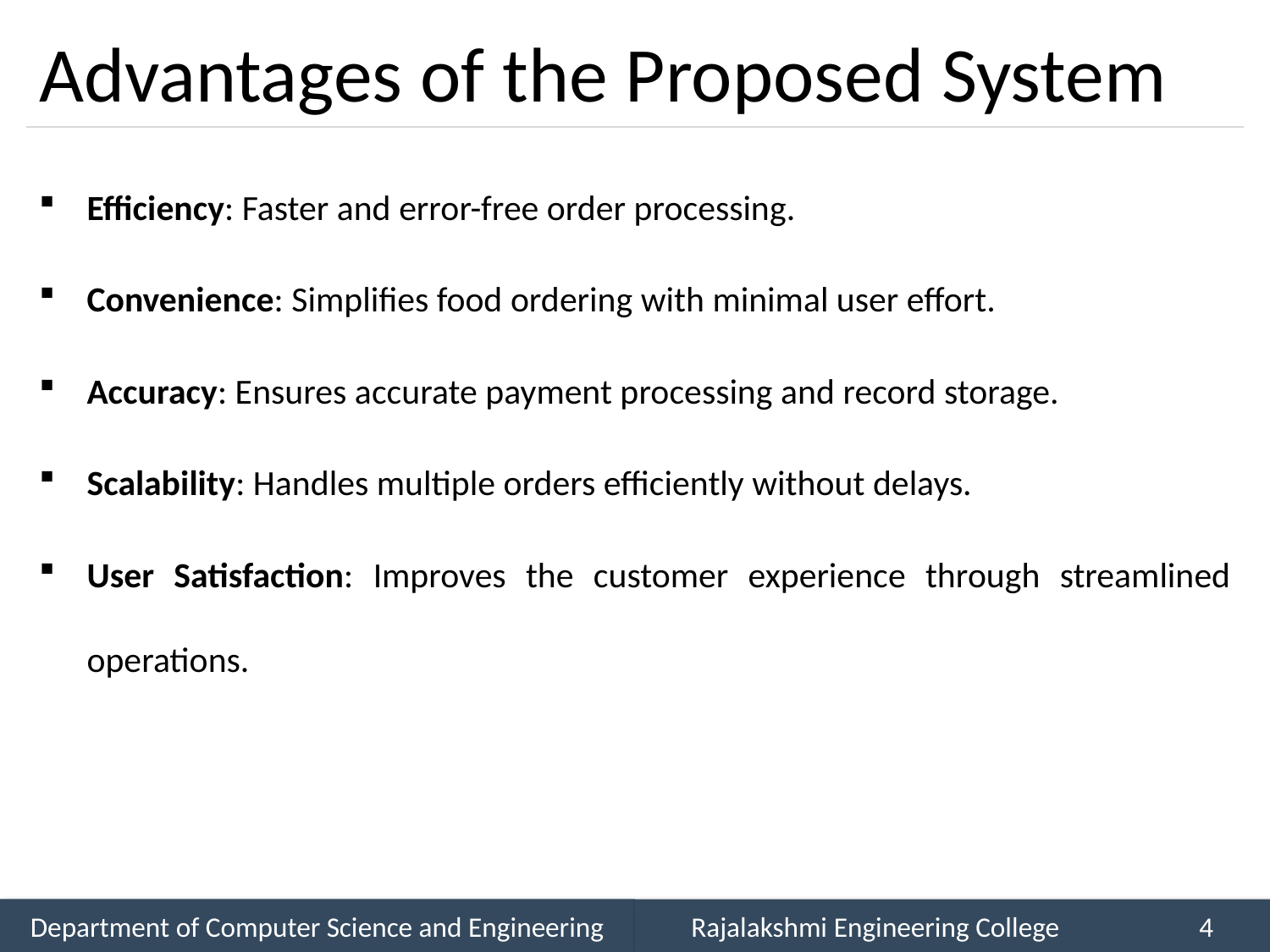

# Advantages of the Proposed System
Efficiency: Faster and error-free order processing.
Convenience: Simplifies food ordering with minimal user effort.
Accuracy: Ensures accurate payment processing and record storage.
Scalability: Handles multiple orders efficiently without delays.
User Satisfaction: Improves the customer experience through streamlined operations.